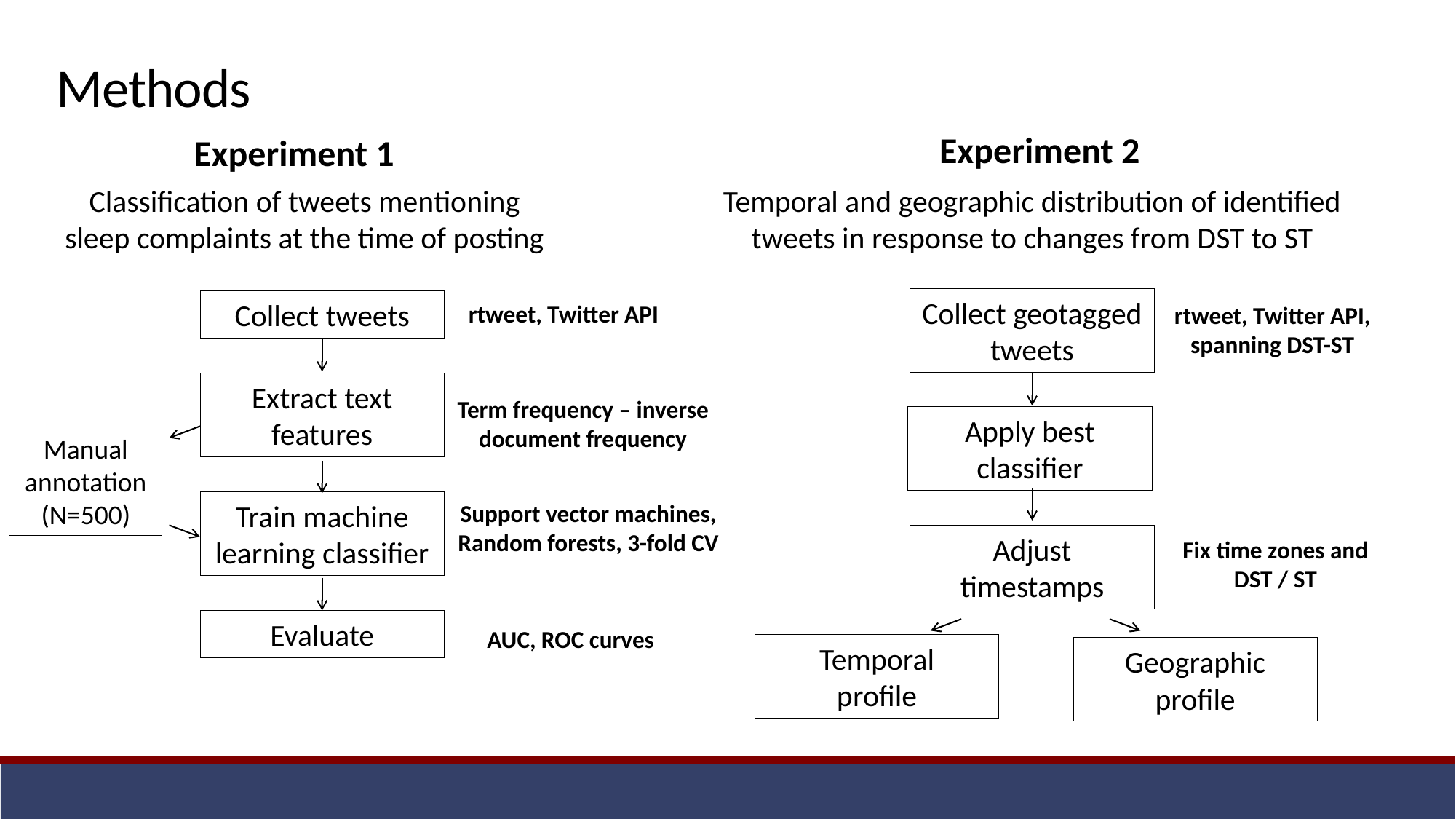

Methods
Experiment 2
Experiment 1
Classification of tweets mentioning sleep complaints at the time of posting
Temporal and geographic distribution of identified tweets in response to changes from DST to ST
Collect geotagged tweets
Collect tweets
rtweet, Twitter API
rtweet, Twitter API, spanning DST-ST
Extract text features
Term frequency – inverse document frequency
Apply best classifier
Manual annotation (N=500)
Train machine learning classifier
Support vector machines, Random forests, 3-fold CV
Adjust timestamps
Fix time zones and DST / ST
Evaluate
AUC, ROC curves
Temporal
profile
Geographic profile